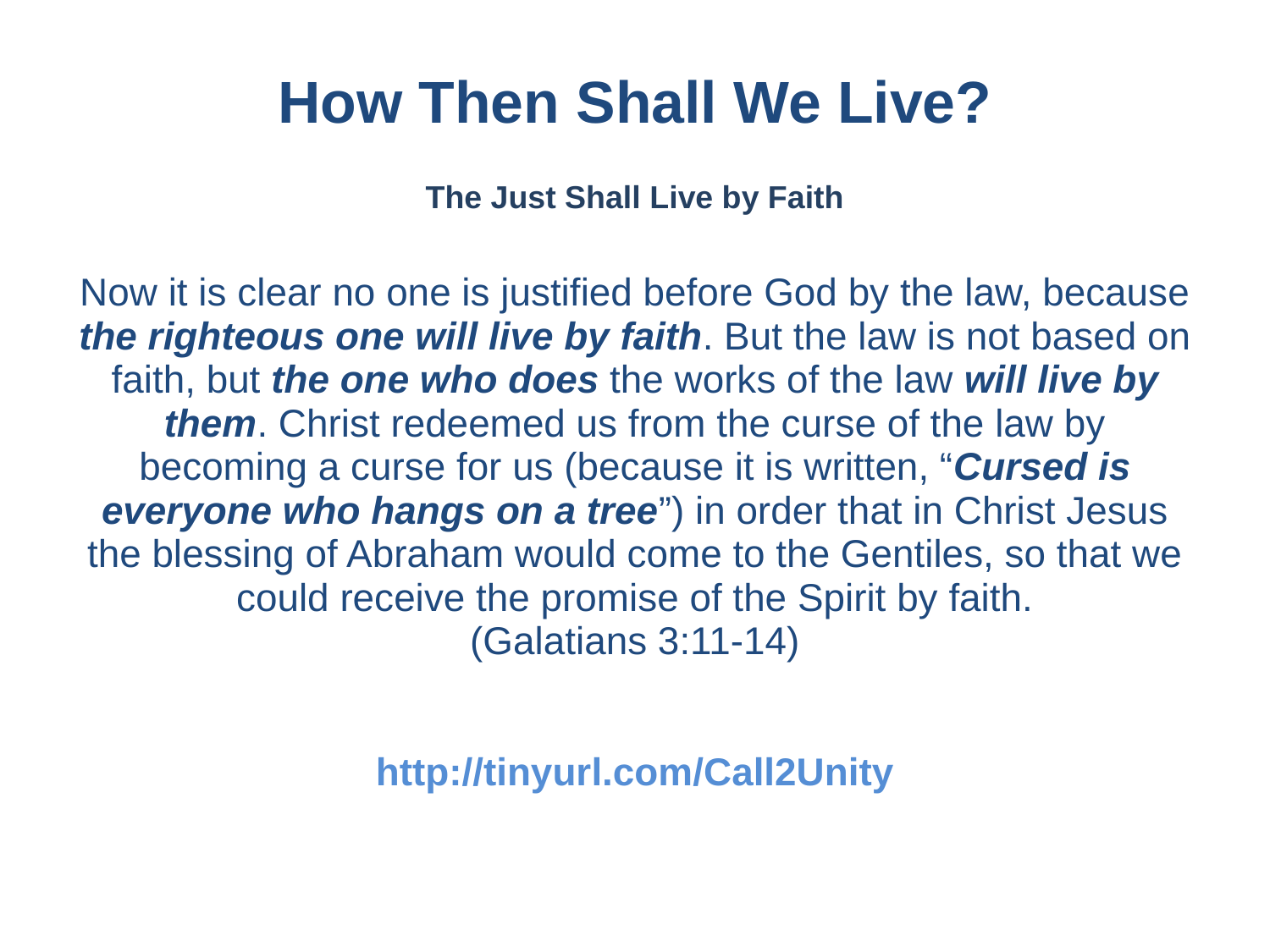

How Then Shall We Live?
The Just Shall Live by Faith

Now it is clear no one is justified before God by the law, because the righteous one will live by faith. But the law is not based on faith, but the one who does the works of the law will live by them. Christ redeemed us from the curse of the law by becoming a curse for us (because it is written, “Cursed is everyone who hangs on a tree”) in order that in Christ Jesus the blessing of Abraham would come to the Gentiles, so that we could receive the promise of the Spirit by faith.
(Galatians 3:11-14)

http://tinyurl.com/Call2Unity